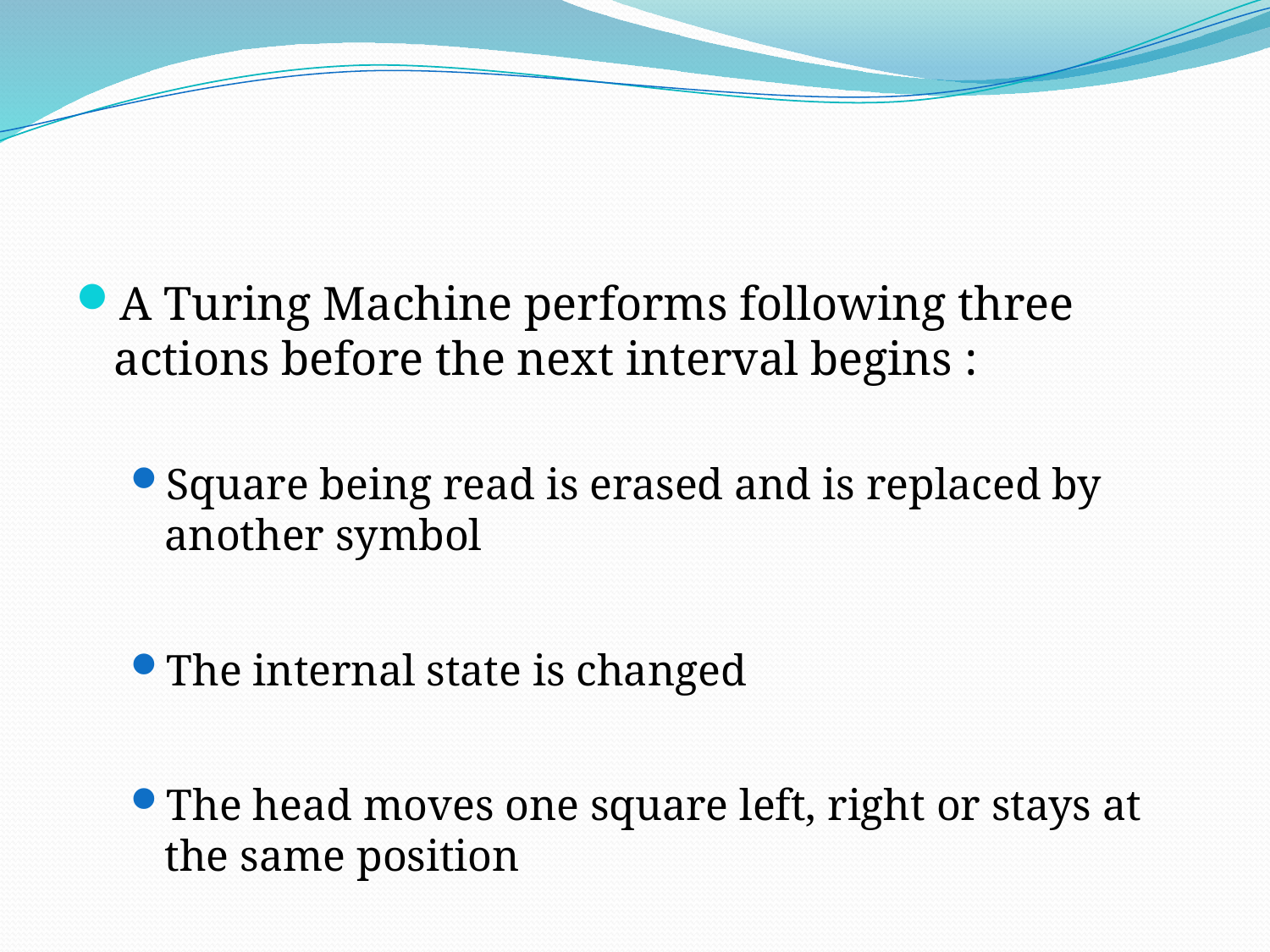

#
A Turing Machine performs following three actions before the next interval begins :

Square being read is erased and is replaced by another symbol

The internal state is changed

The head moves one square left, right or stays at the same position